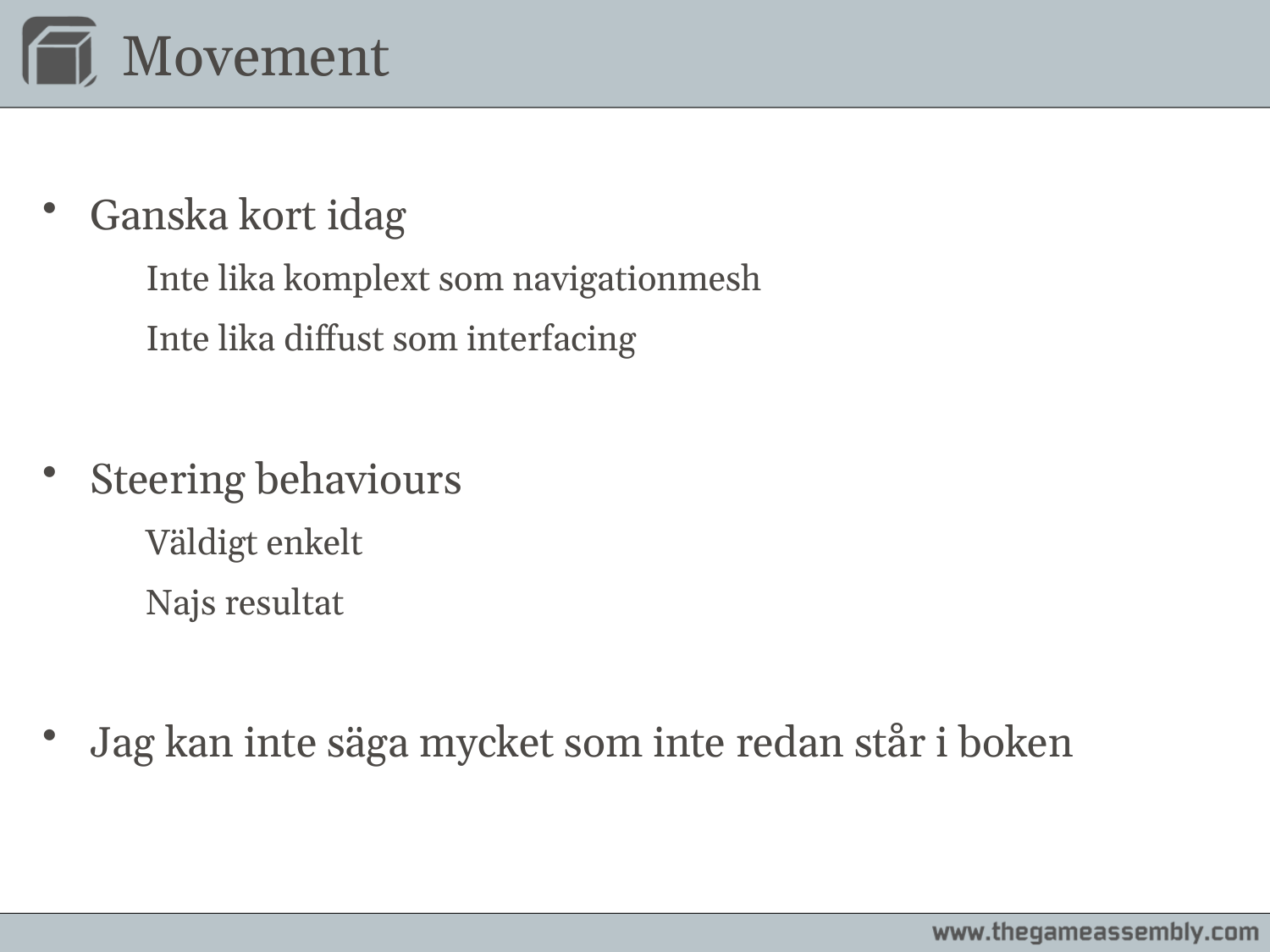

# Movement

Ganska kort idag
	Inte lika komplext som navigationmesh
	Inte lika diffust som interfacing

Steering behaviours
	Väldigt enkelt
	Najs resultat

Jag kan inte säga mycket som inte redan står i boken